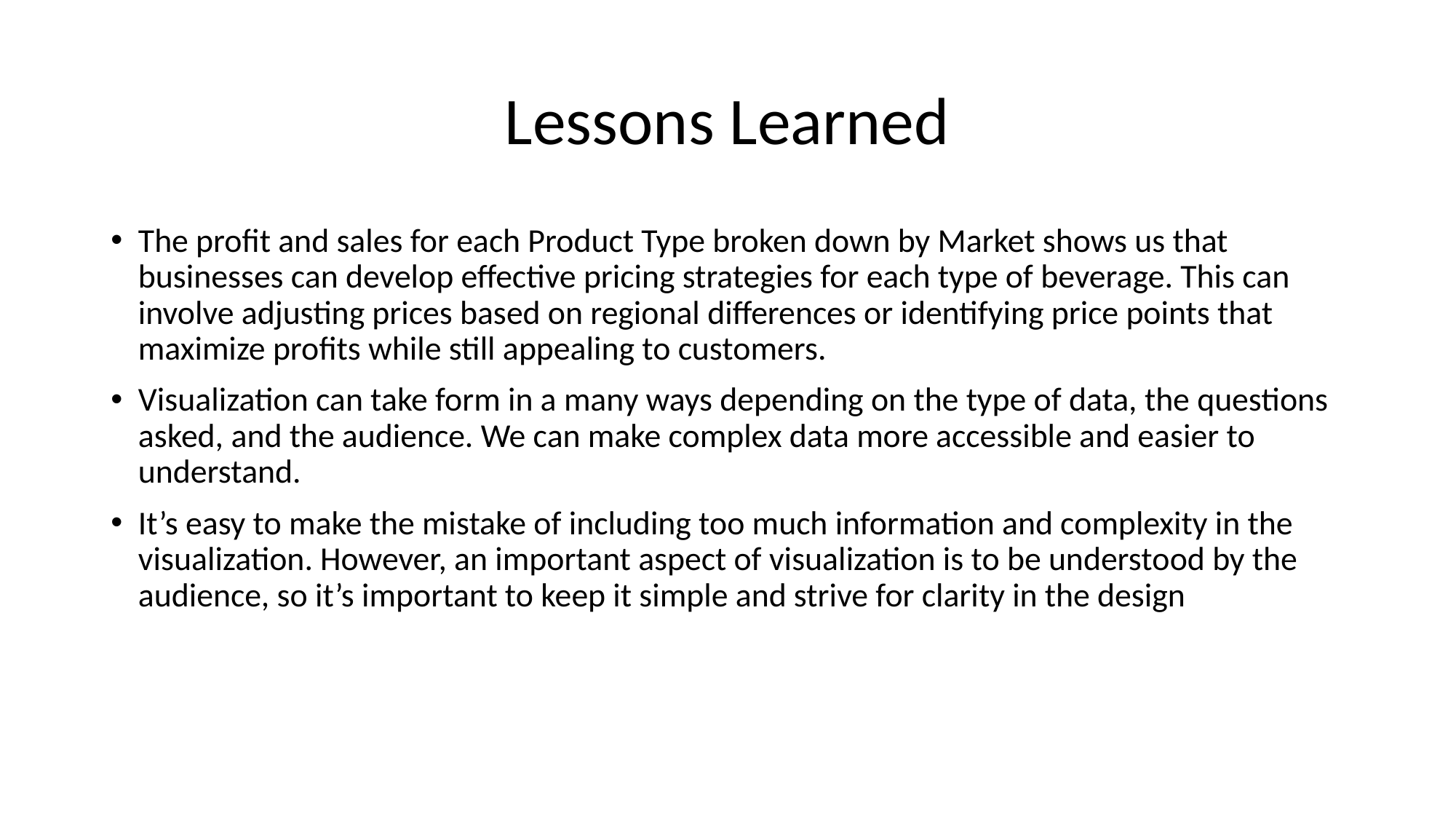

# Lessons Learned
The profit and sales for each Product Type broken down by Market shows us that businesses can develop effective pricing strategies for each type of beverage. This can involve adjusting prices based on regional differences or identifying price points that maximize profits while still appealing to customers.
Visualization can take form in a many ways depending on the type of data, the questions asked, and the audience. We can make complex data more accessible and easier to understand.
It’s easy to make the mistake of including too much information and complexity in the visualization. However, an important aspect of visualization is to be understood by the audience, so it’s important to keep it simple and strive for clarity in the design